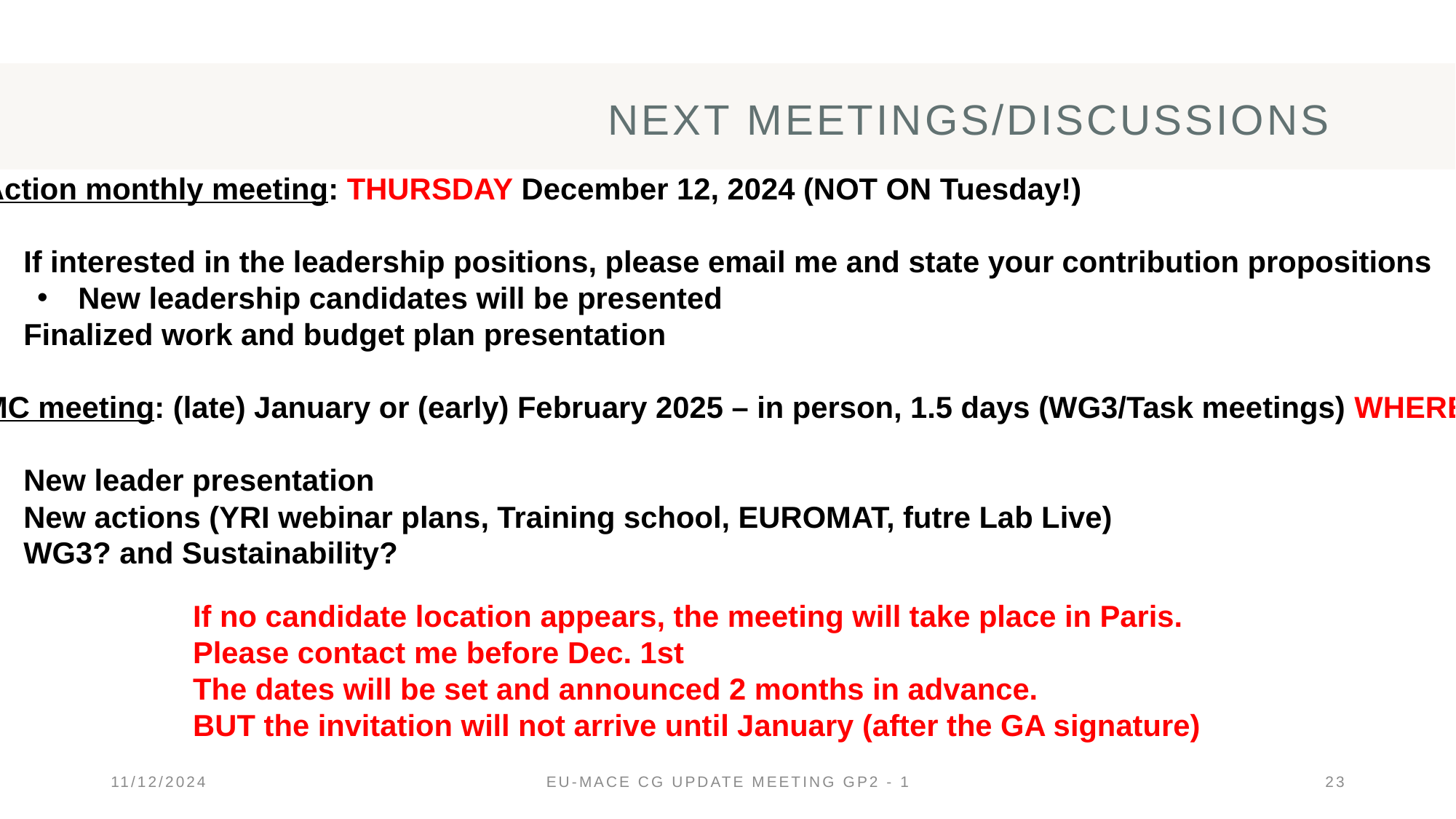

# Next meetings/discussions
Action monthly meeting: THURSDAY December 12, 2024 (NOT ON Tuesday!)

If interested in the leadership positions, please email me and state your contribution propositions
New leadership candidates will be presented
Finalized work and budget plan presentation

MC meeting: (late) January or (early) February 2025 – in person, 1.5 days (WG3/Task meetings) WHERE?

New leader presentation
New actions (YRI webinar plans, Training school, EUROMAT, futre Lab Live)
WG3? and Sustainability?

If no candidate location appears, the meeting will take place in Paris.
Please contact me before Dec. 1st
The dates will be set and announced 2 months in advance.
BUT the invitation will not arrive until January (after the GA signature)
11/12/2024
EU-MACE CG update meeting GP2 - 1
23